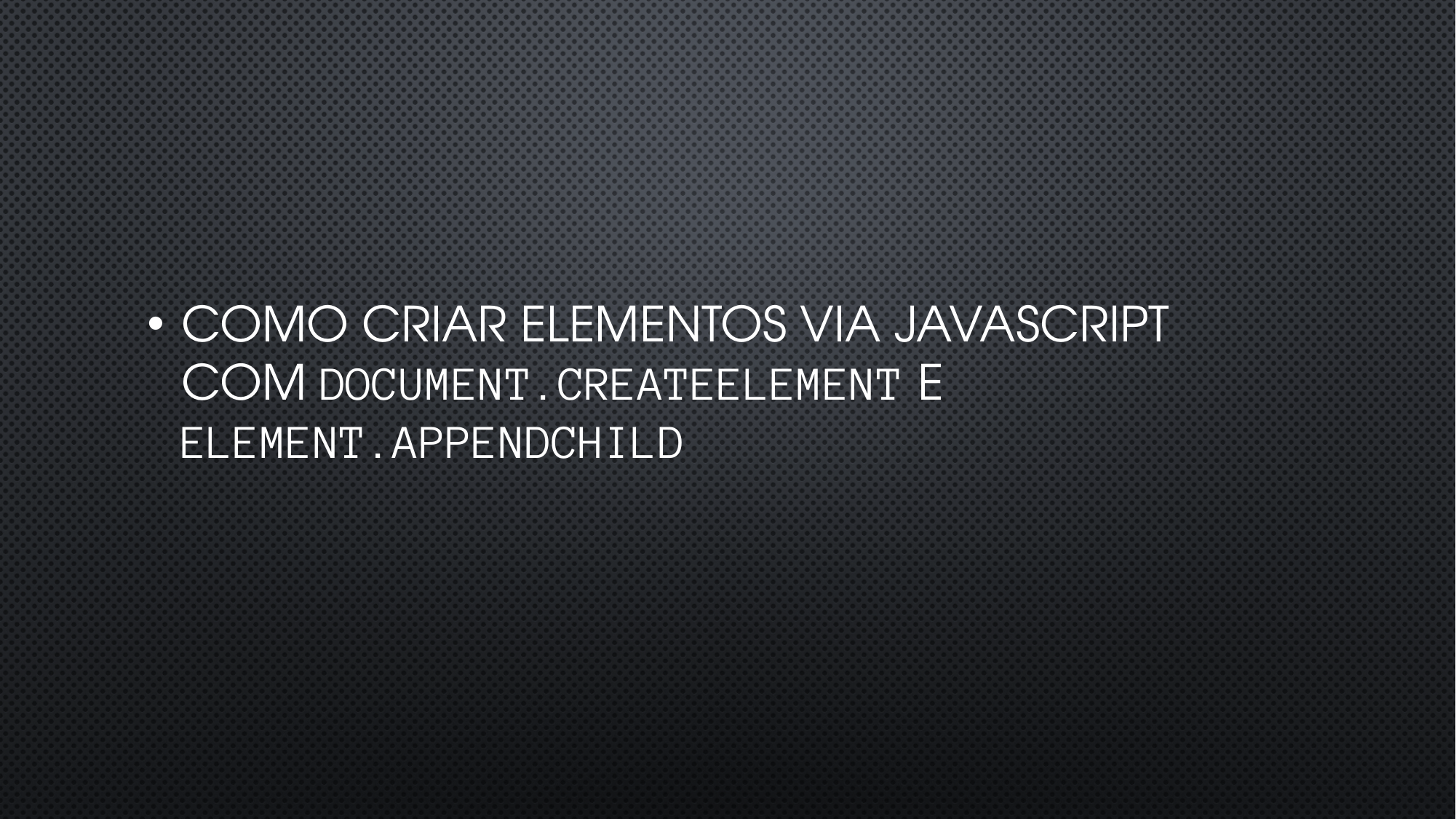

# Como criar elementos via JavaScript com document.createElement e element.appendChild